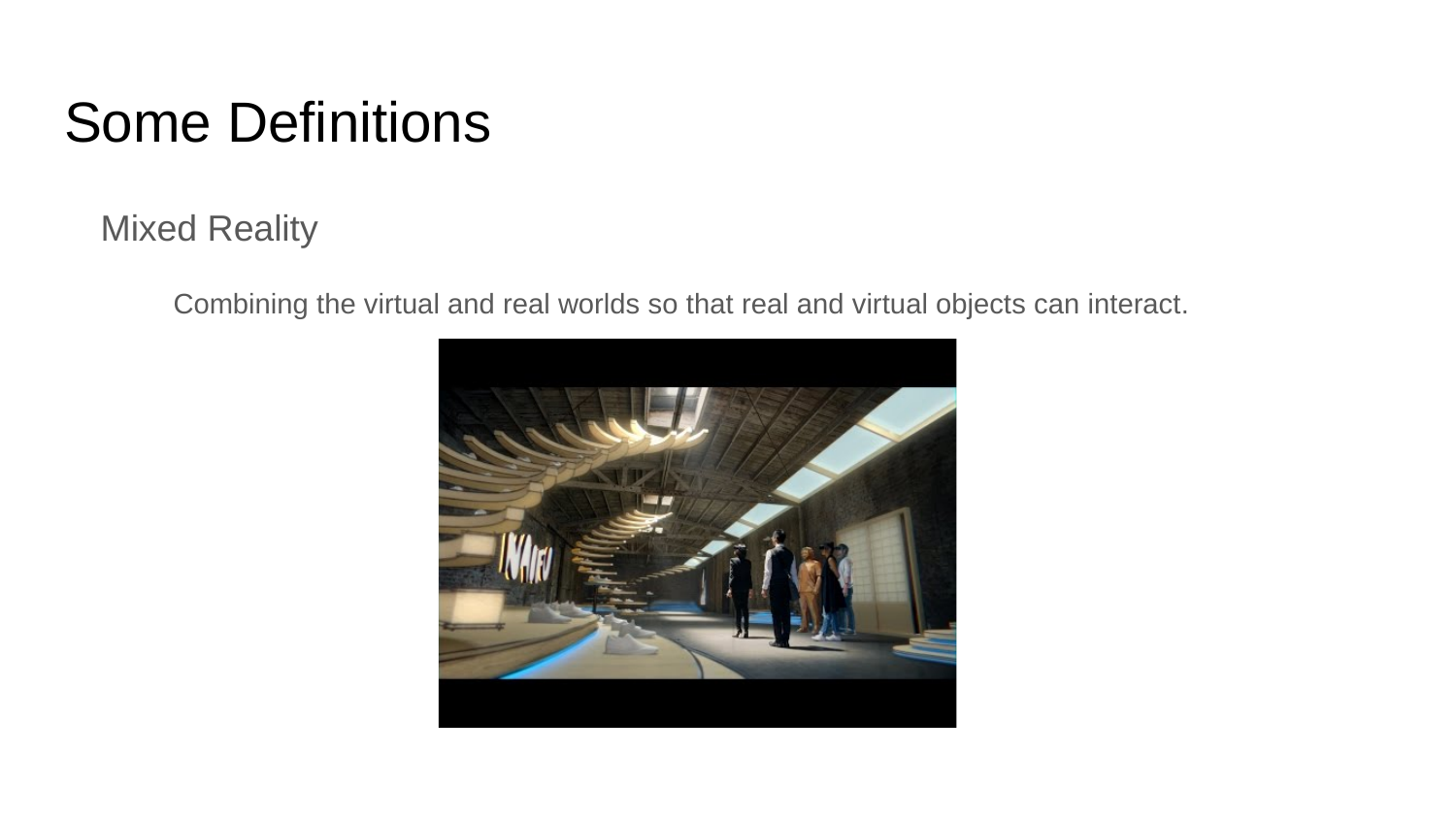

# Some Definitions
Mixed Reality
Combining the virtual and real worlds so that real and virtual objects can interact.